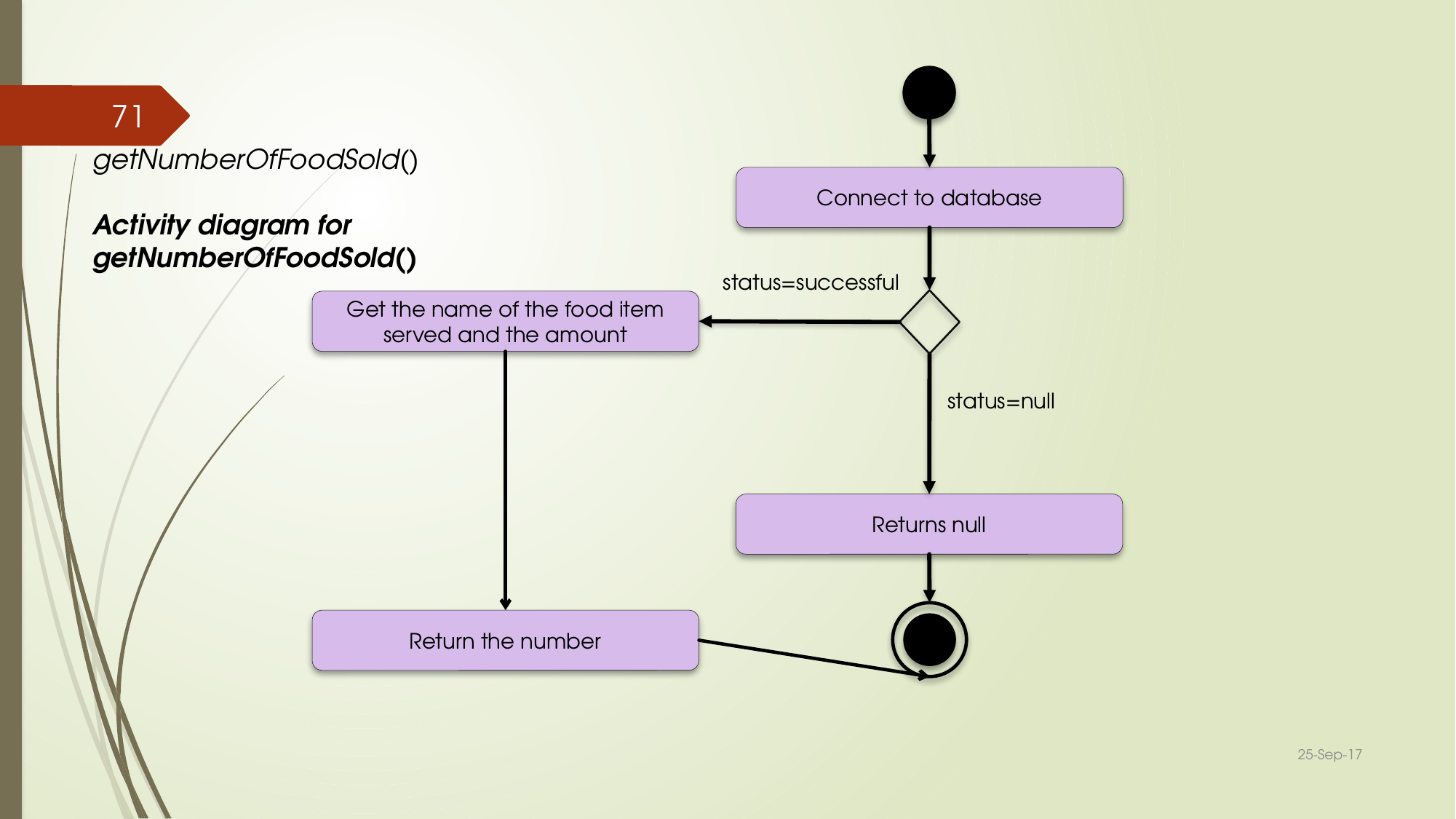

71
getNumberOfFoodSold()

Activity diagram for getNumberOfFoodSold()
Connect to database
status=successful

Get the name of the food item served and the amount
status=null
Returns null

Return the number

25-Sep-17